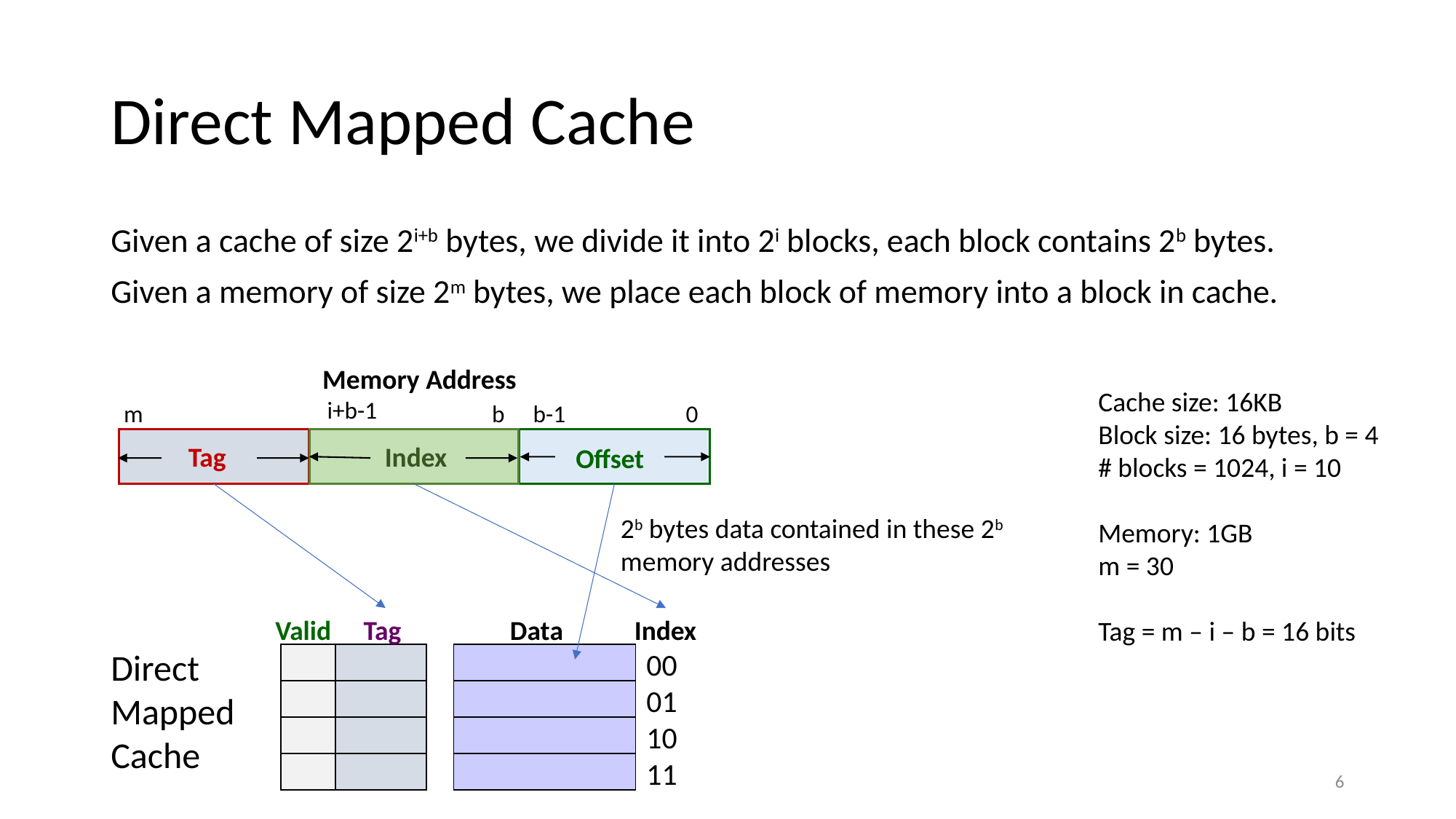

# Direct Mapped Cache
Given a cache of size 2i+b bytes, we divide it into 2i blocks, each block contains 2b bytes.
Given a memory of size 2m bytes, we place each block of memory into a block in cache.

Memory Address
i+b-1
m
b
b-1
0

Tag

Index

Offset

Cache size: 16KB
Block size: 16 bytes, b = 4
# blocks = 1024, i = 10

Memory: 1GB
m = 30

Tag = m – i – b = 16 bits
2b bytes data contained in these 2b memory addresses
Valid

Tag

Data
 Index
Direct
Mapped Cache
00

01

10

11

6